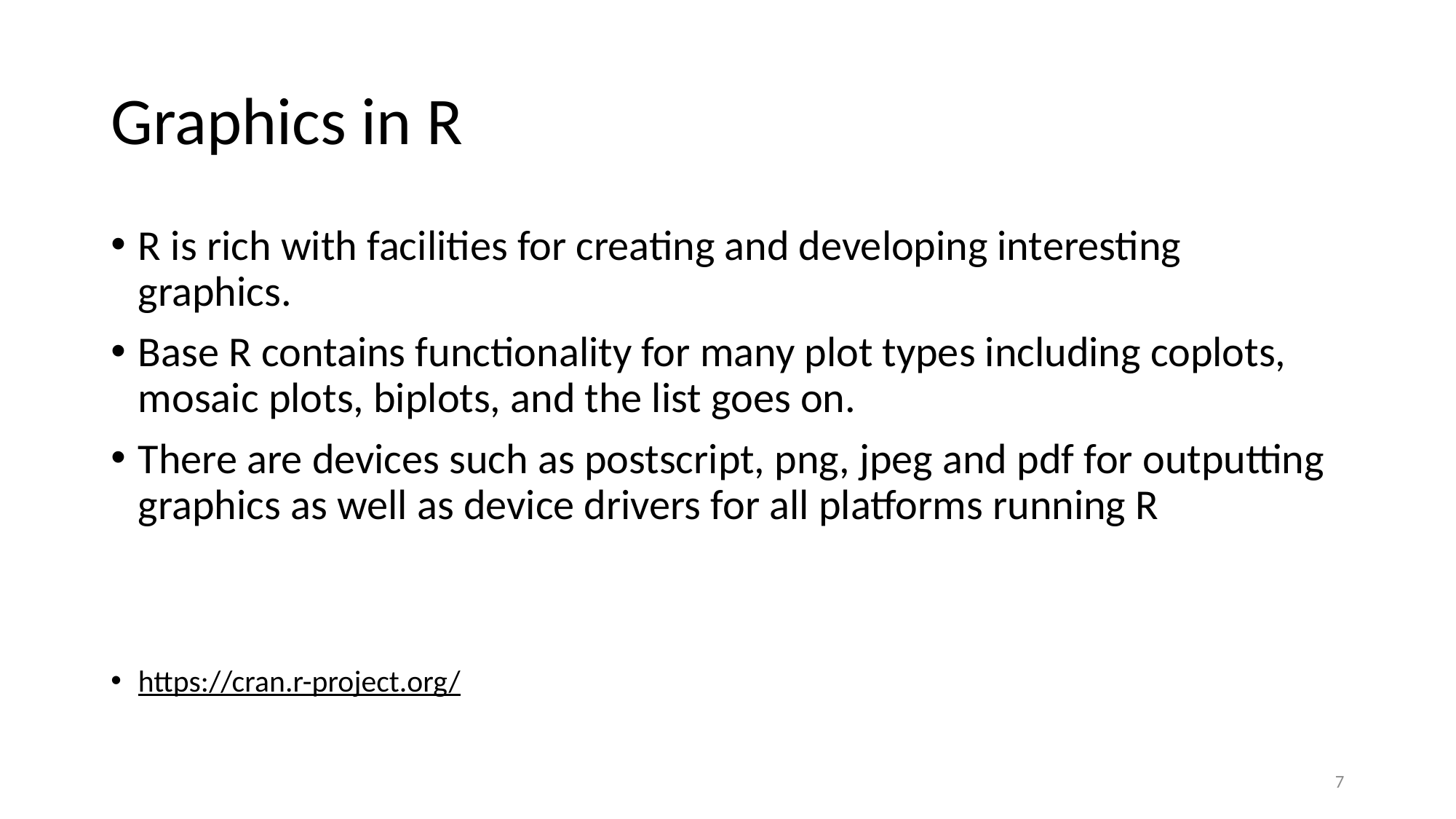

# Graphics in R
R is rich with facilities for creating and developing interesting graphics.
Base R contains functionality for many plot types including coplots, mosaic plots, biplots, and the list goes on.
There are devices such as postscript, png, jpeg and pdf for outputting graphics as well as device drivers for all platforms running R

https://cran.r-project.org/
7